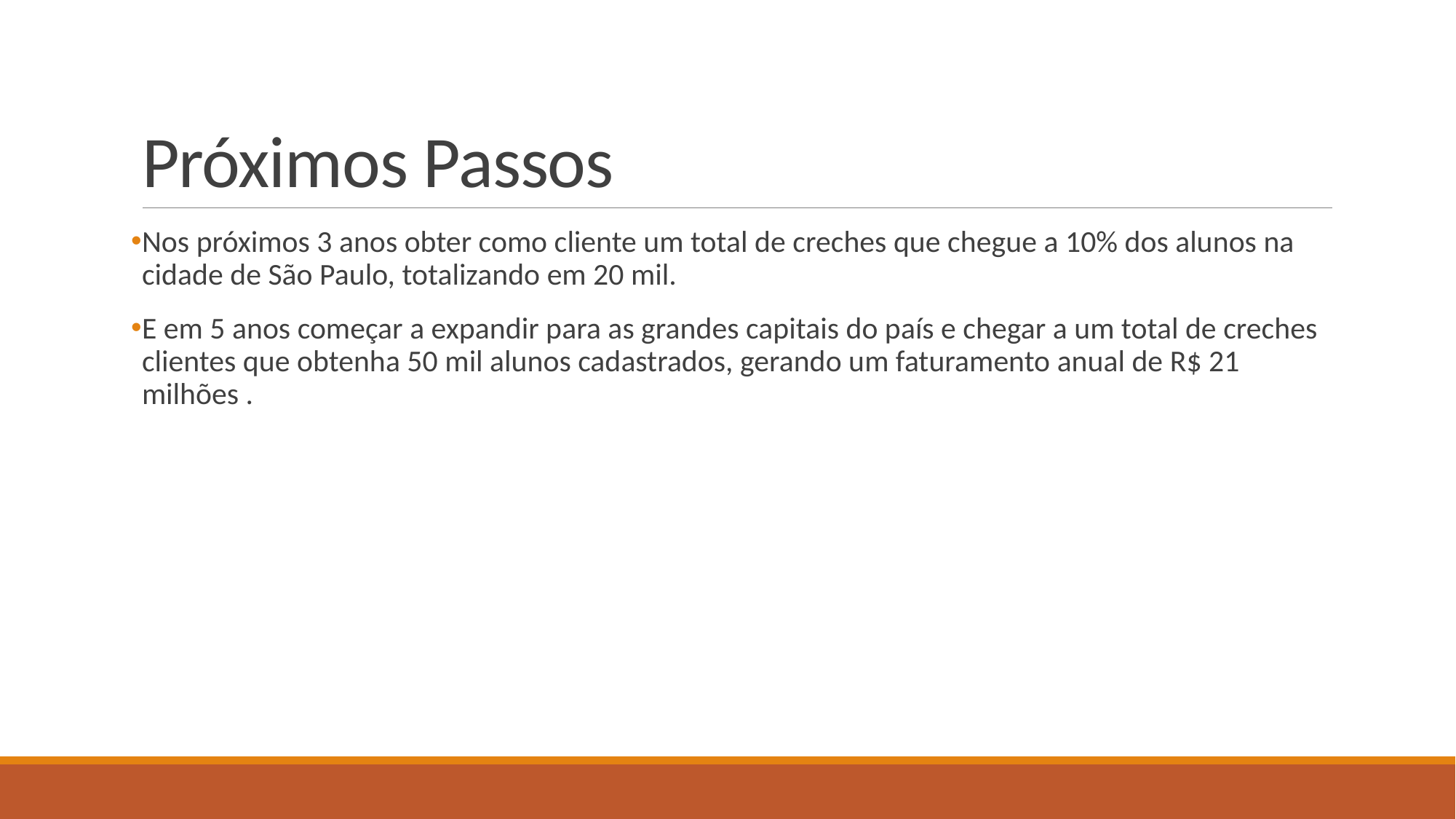

# Próximos Passos
Nos próximos 3 anos obter como cliente um total de creches que chegue a 10% dos alunos na cidade de São Paulo, totalizando em 20 mil.
E em 5 anos começar a expandir para as grandes capitais do país e chegar a um total de creches clientes que obtenha 50 mil alunos cadastrados, gerando um faturamento anual de R$ 21 milhões .